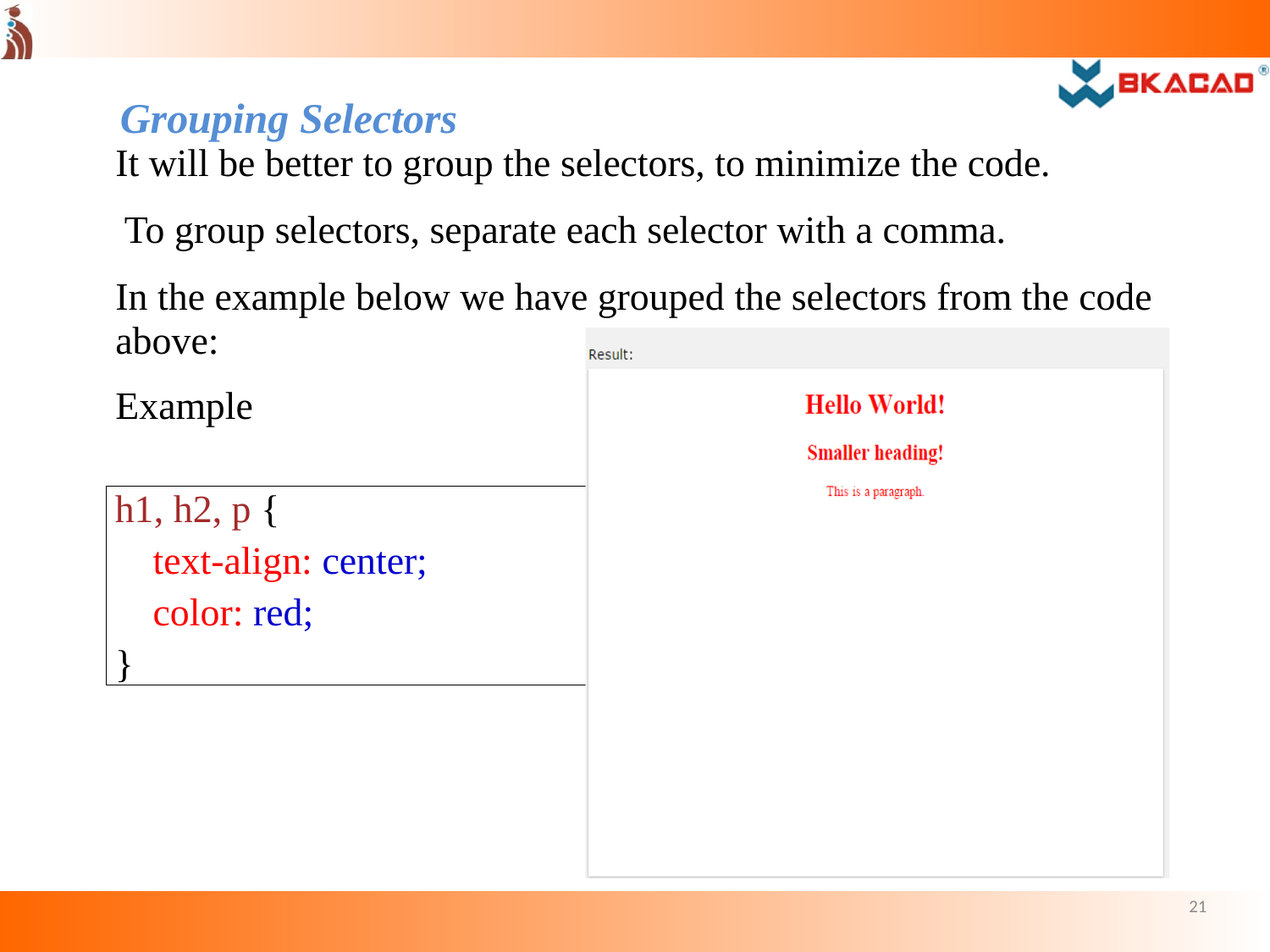

Grouping Selectors
It will be better to group the selectors, to minimize the code.  To group selectors, separate each selector with a comma.
In the example below we have grouped the selectors from the code  above:
Example

h1, h2, p {
text-align: center;  color: red;
}
21